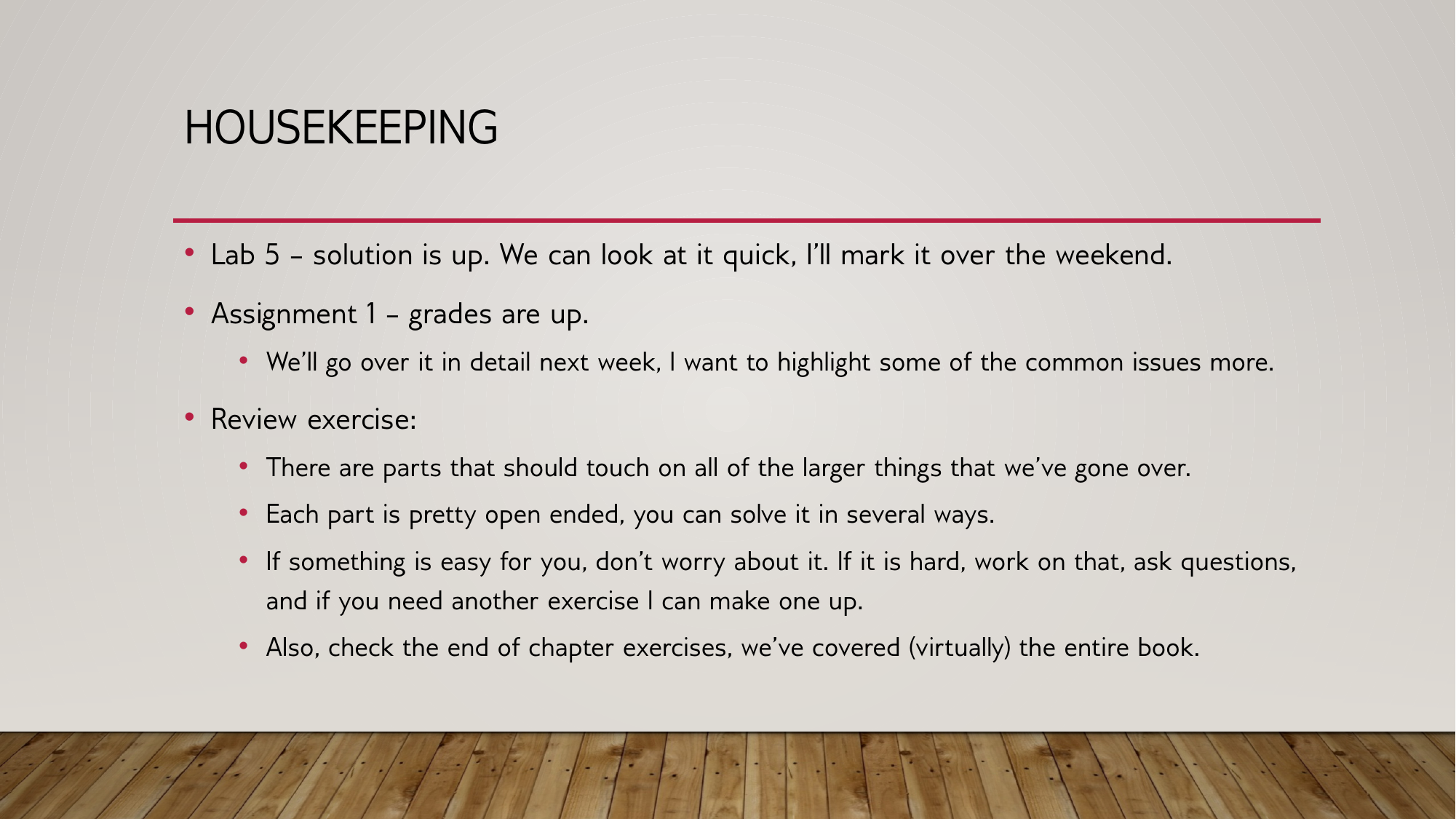

# Housekeeping
Lab 5 – solution is up. We can look at it quick, I’ll mark it over the weekend.
Assignment 1 – grades are up.
We’ll go over it in detail next week, I want to highlight some of the common issues more.
Review exercise:
There are parts that should touch on all of the larger things that we’ve gone over.
Each part is pretty open ended, you can solve it in several ways.
If something is easy for you, don’t worry about it. If it is hard, work on that, ask questions, and if you need another exercise I can make one up.
Also, check the end of chapter exercises, we’ve covered (virtually) the entire book.